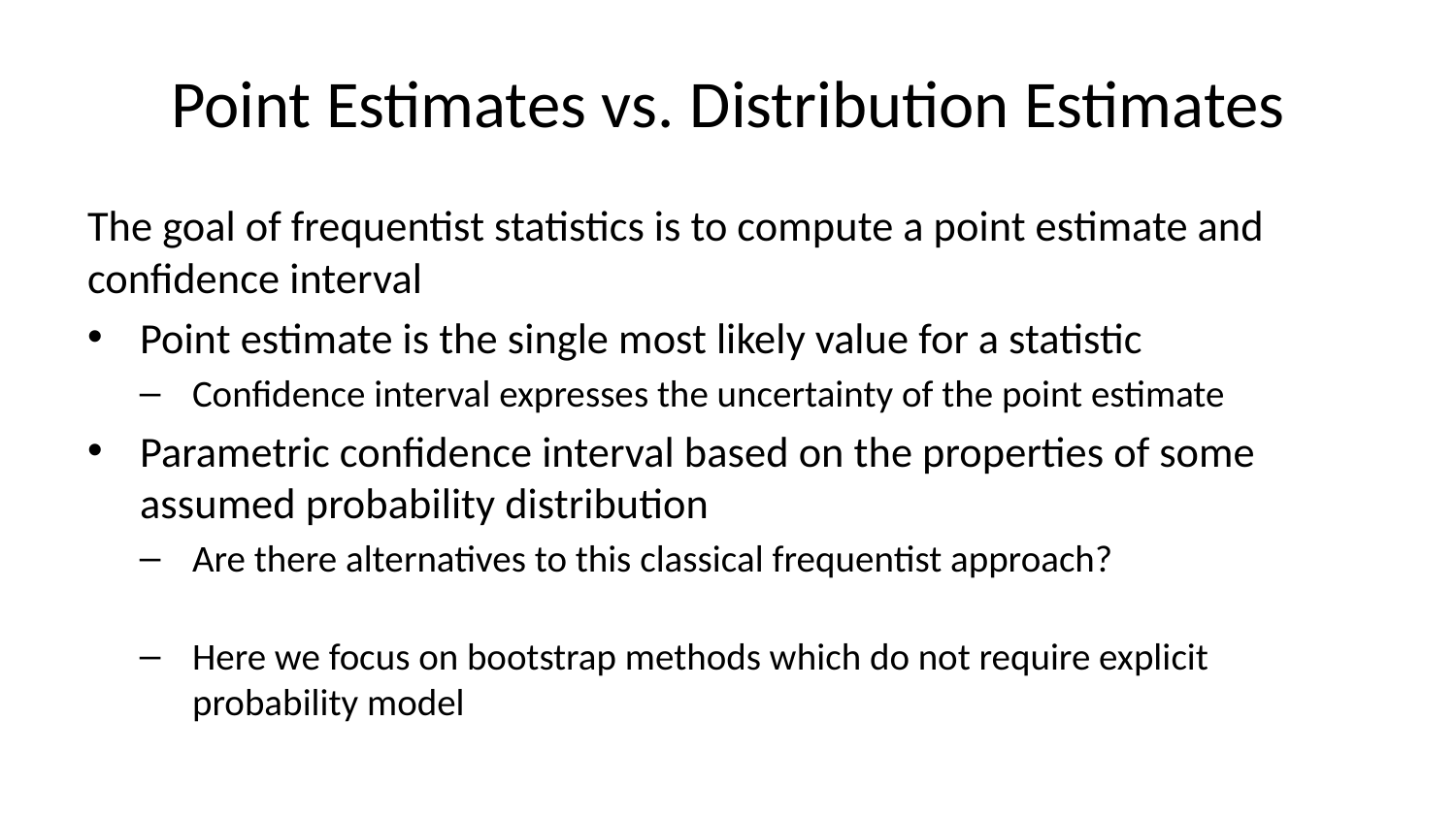

# Point Estimates vs. Distribution Estimates
The goal of frequentist statistics is to compute a point estimate and confidence interval
Point estimate is the single most likely value for a statistic
Confidence interval expresses the uncertainty of the point estimate
Parametric confidence interval based on the properties of some assumed probability distribution
Are there alternatives to this classical frequentist approach?
Here we focus on bootstrap methods which do not require explicit probability model